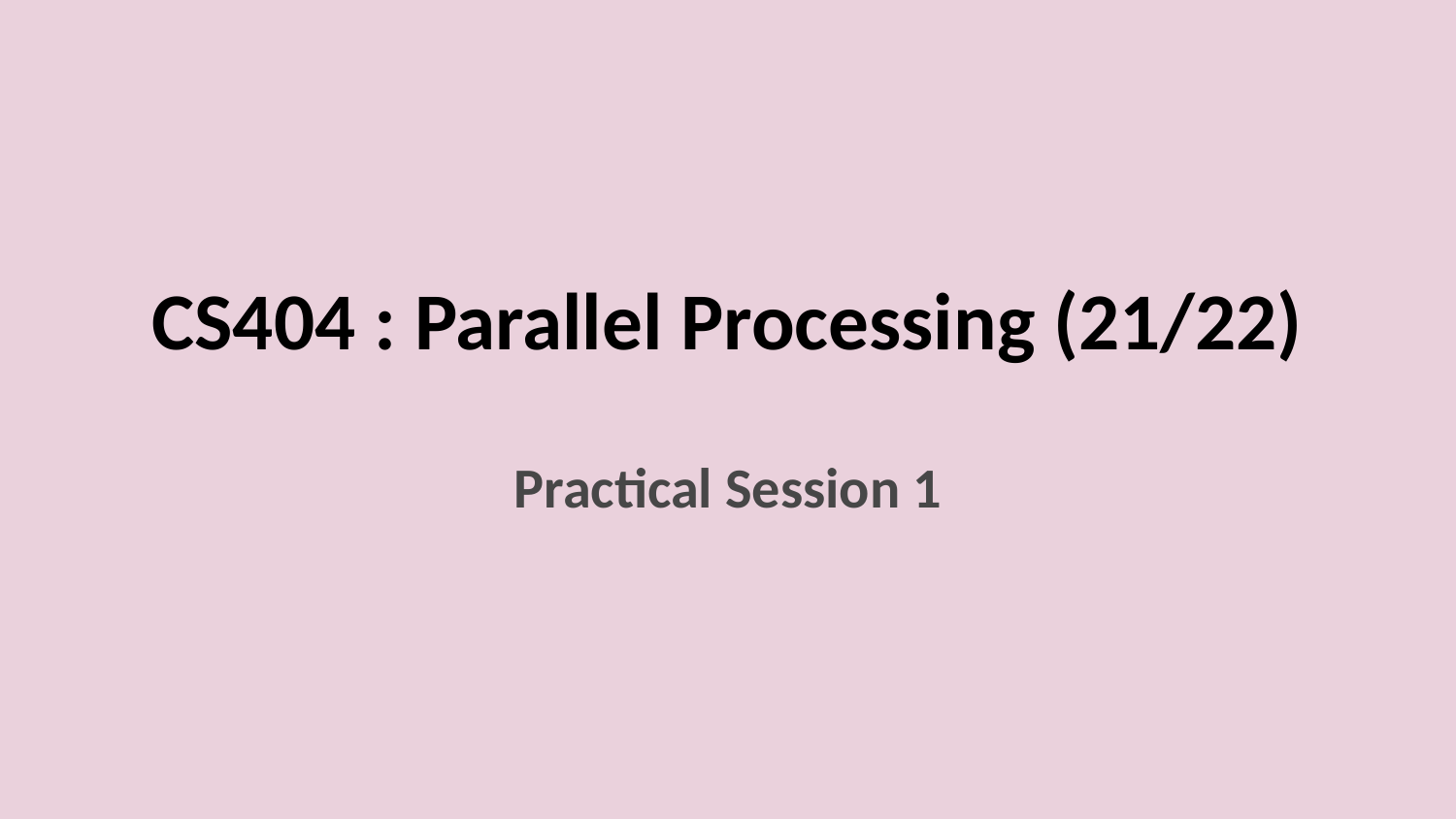

# CS404 : Parallel Processing (21/22)
Practical Session 1